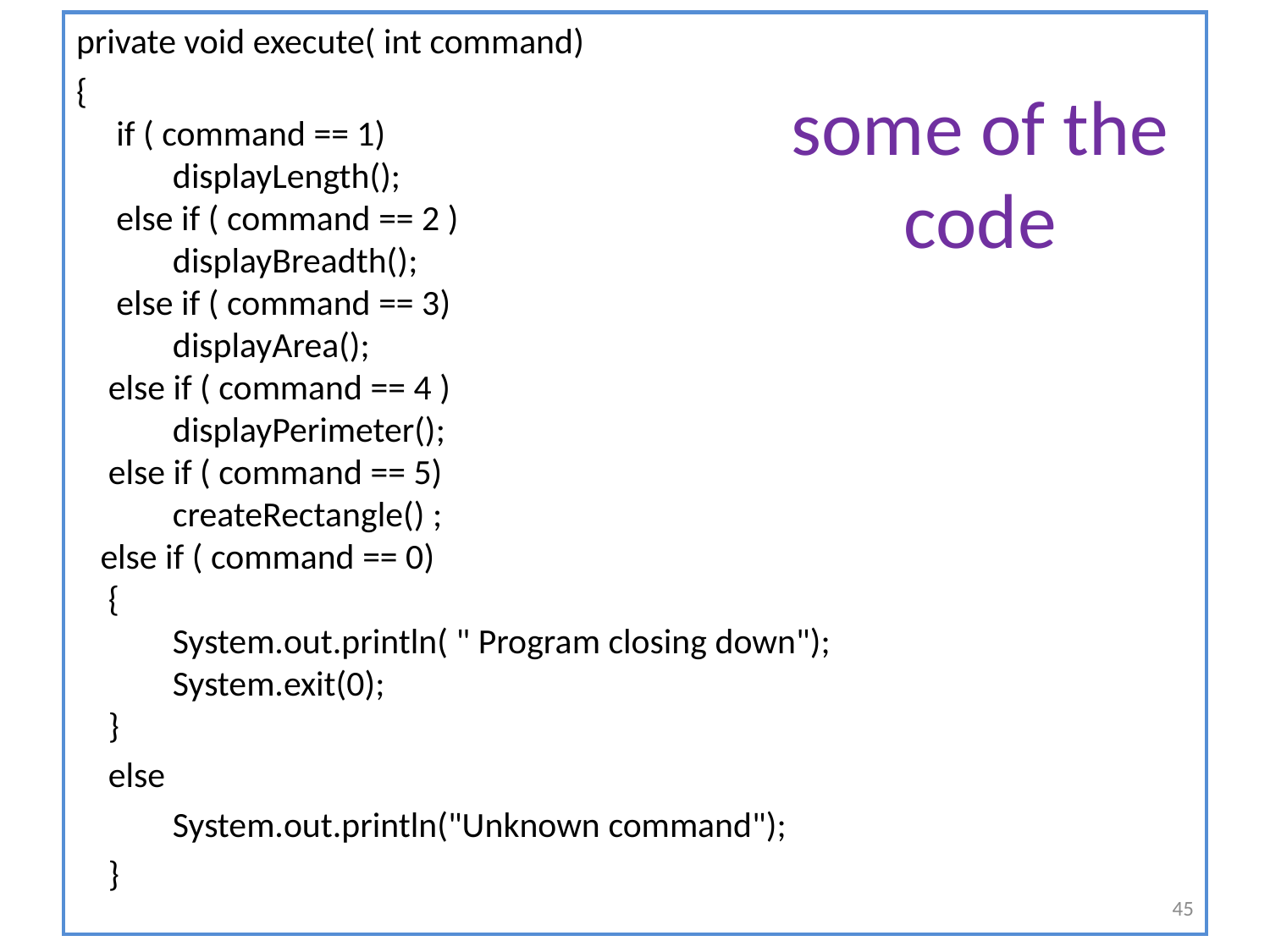

private void execute( int command)
{
     if ( command == 1)
            displayLength();
     else if ( command == 2 )
            displayBreadth();
     else if ( command == 3)
            displayArea();
    else if ( command == 4 )
            displayPerimeter();
    else if ( command == 5)
            createRectangle() ;
   else if ( command == 0)
    {
            System.out.println( " Program closing down");
            System.exit(0);
    }
    else
            System.out.println("Unknown command");
    }
# some of the code
45